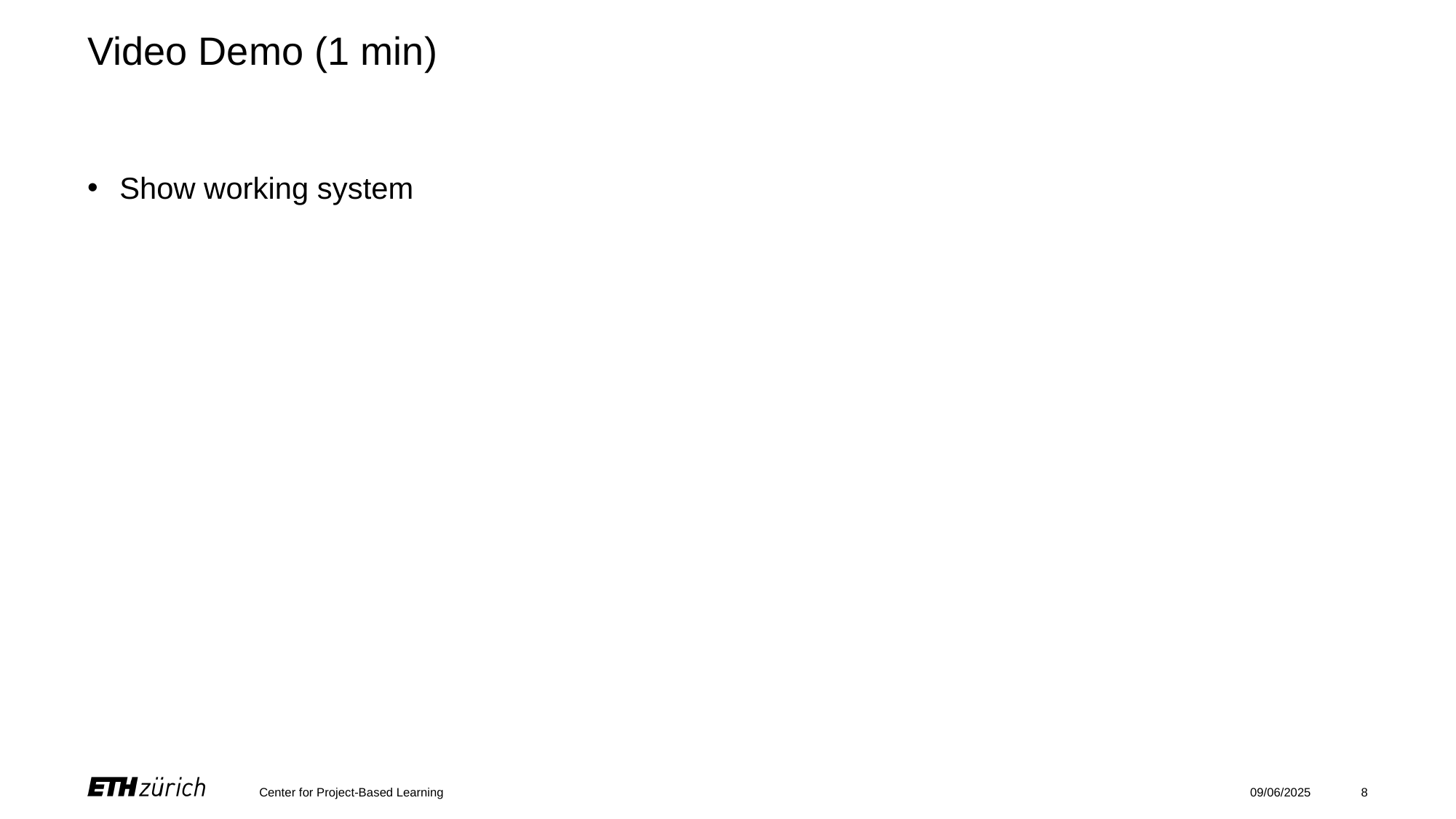

# Video Demo (1 min)
Show working system
Center for Project-Based Learning
09/06/2025
8